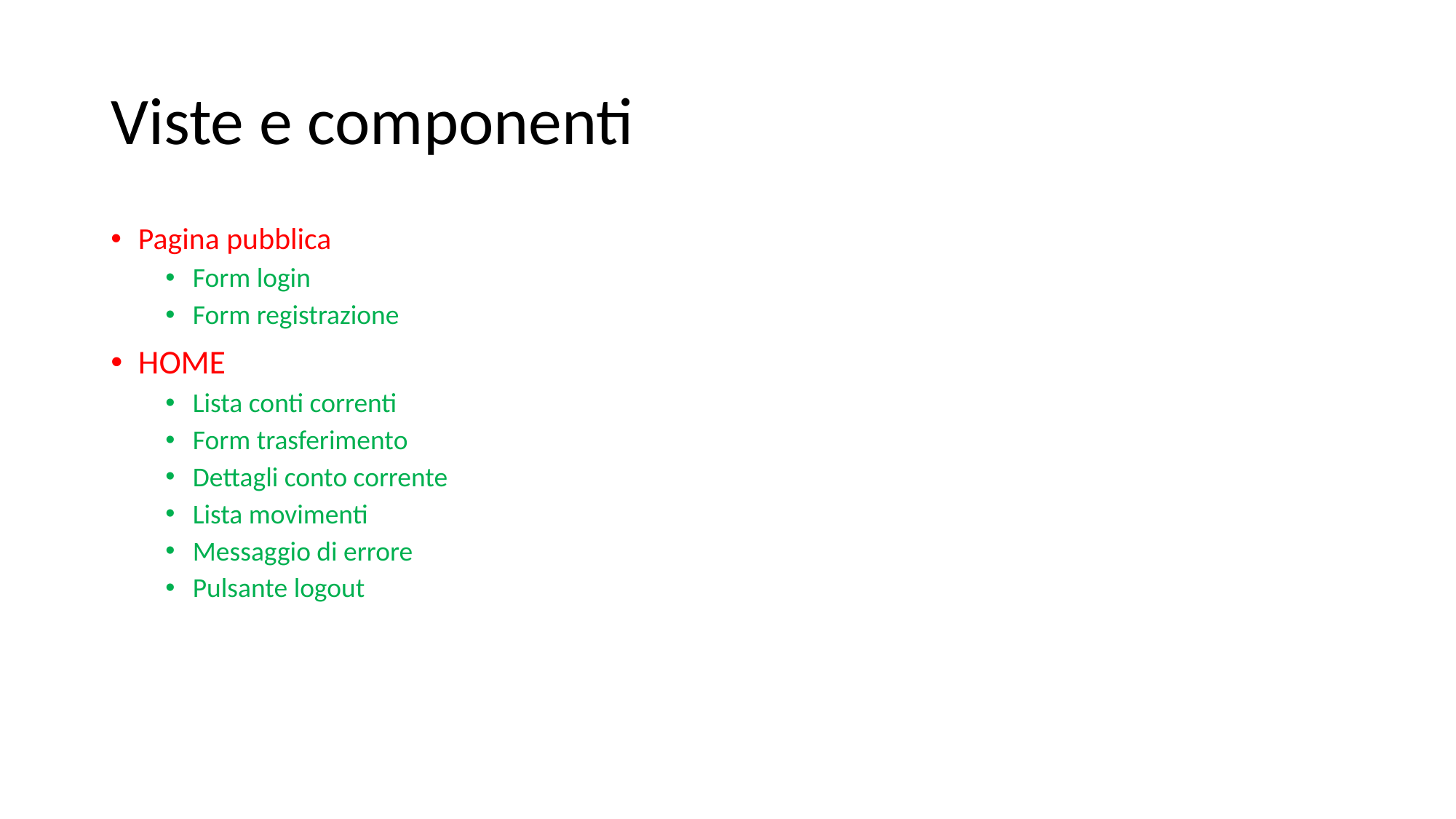

# Viste e componenti
Pagina pubblica
Form login
Form registrazione
HOME
Lista conti correnti
Form trasferimento
Dettagli conto corrente
Lista movimenti
Messaggio di errore
Pulsante logout